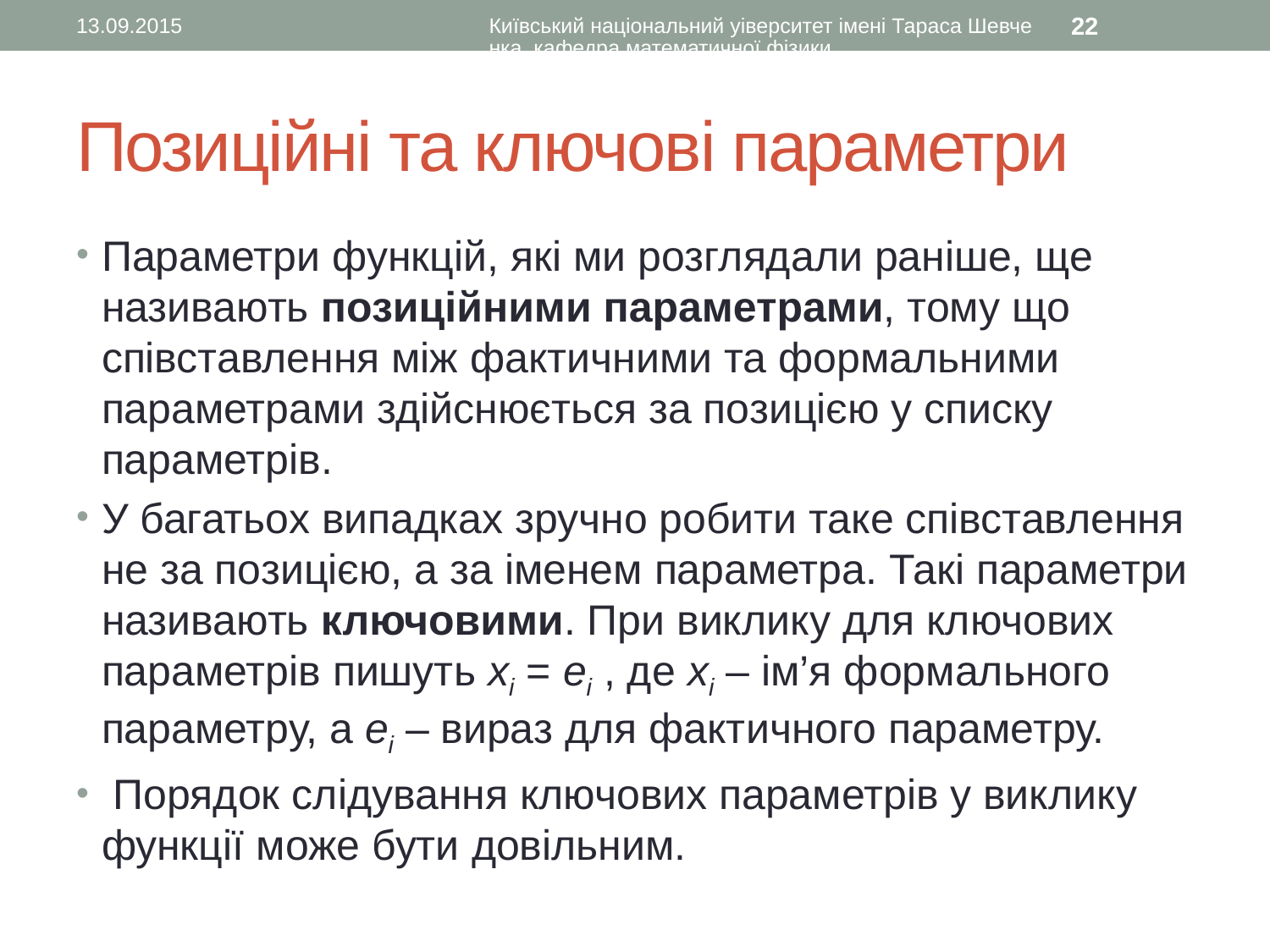

13.09.2015
Київський національний уіверситет імені Тараса Шевченка, кафедра математичної фізики
22
# Позиційні та ключові параметри
Параметри функцій, які ми розглядали раніше, ще називають позиційними параметрами, тому що співставлення між фактичними та формальними параметрами здійснюється за позицією у списку параметрів.
У багатьох випадках зручно робити таке співставлення не за позицією, а за іменем параметра. Такі параметри називають ключовими. При виклику для ключових параметрів пишуть xi = ei , де xi – ім’я формального параметру, а ei – вираз для фактичного параметру.
 Порядок слідування ключових параметрів у виклику функції може бути довільним.